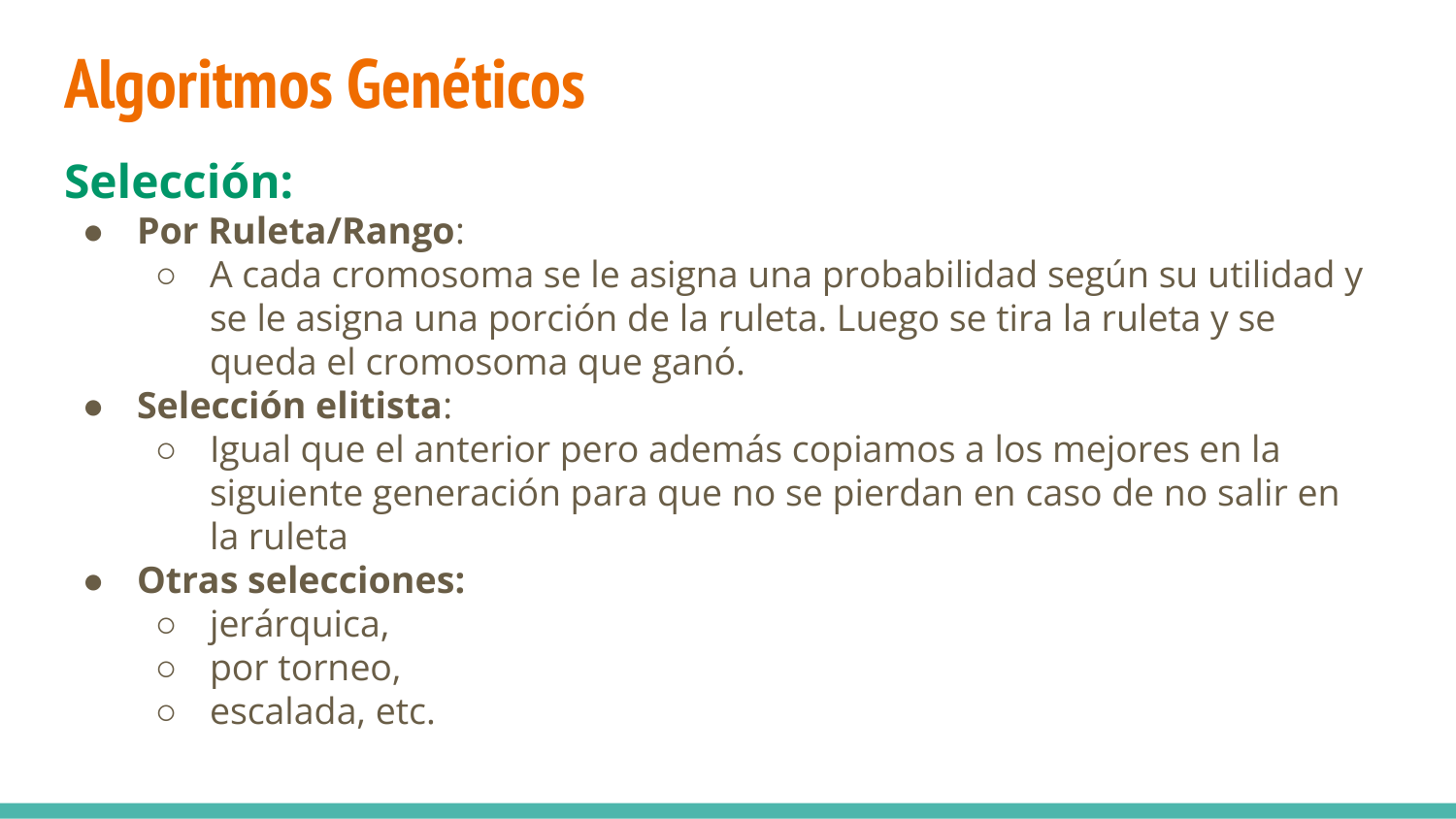

# Algoritmos Genéticos
Selección:
Por Ruleta/Rango:
A cada cromosoma se le asigna una probabilidad según su utilidad y se le asigna una porción de la ruleta. Luego se tira la ruleta y se queda el cromosoma que ganó.
Selección elitista:
Igual que el anterior pero además copiamos a los mejores en la siguiente generación para que no se pierdan en caso de no salir en la ruleta
Otras selecciones:
jerárquica,
por torneo,
escalada, etc.